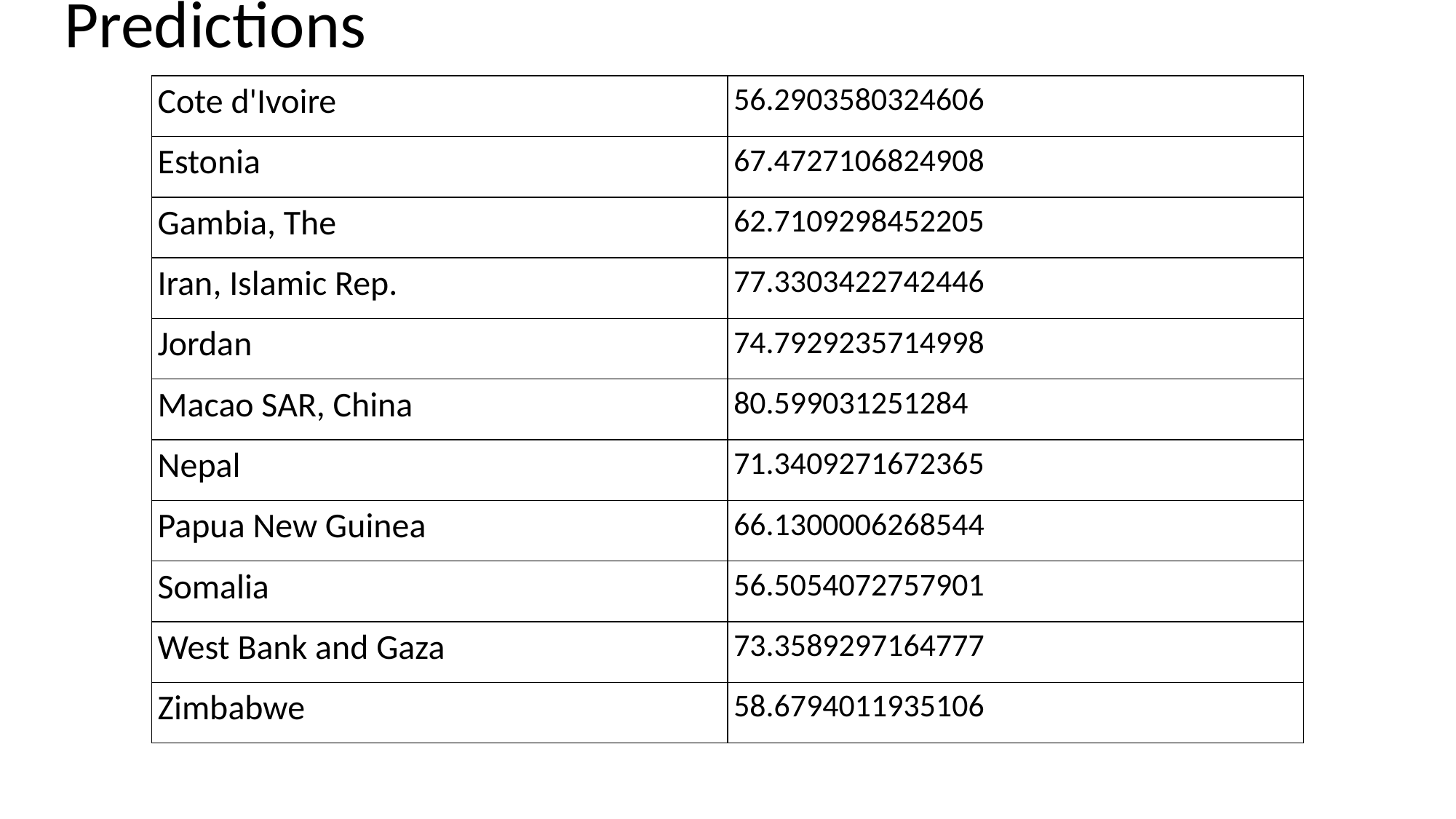

# Predictions
| Cote d'Ivoire | 56.2903580324606 |
| --- | --- |
| Estonia | 67.4727106824908 |
| Gambia, The | 62.7109298452205 |
| Iran, Islamic Rep. | 77.3303422742446 |
| Jordan | 74.7929235714998 |
| Macao SAR, China | 80.599031251284 |
| Nepal | 71.3409271672365 |
| Papua New Guinea | 66.1300006268544 |
| Somalia | 56.5054072757901 |
| West Bank and Gaza | 73.3589297164777 |
| Zimbabwe | 58.6794011935106 |